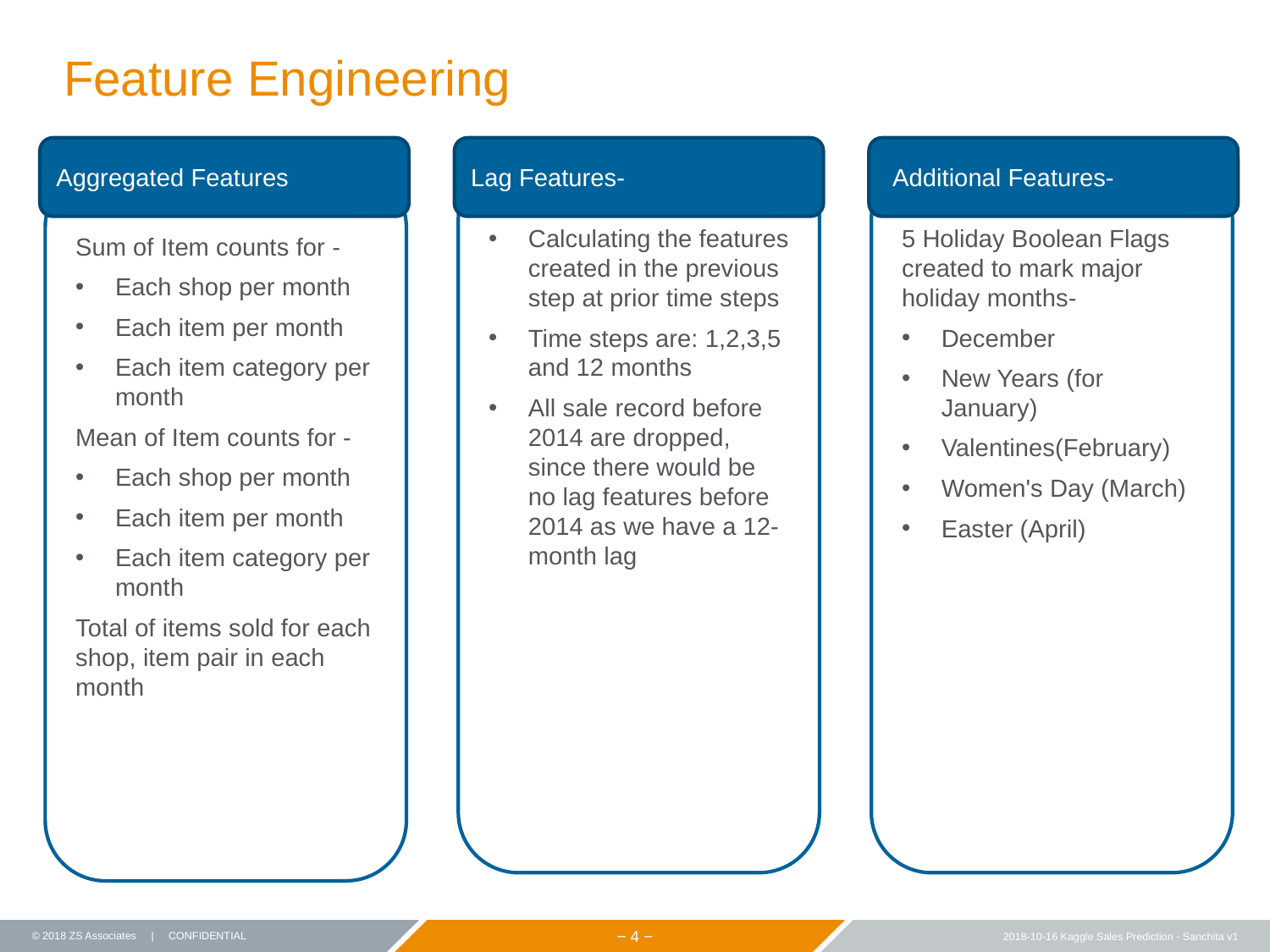

Feature Engineering
Aggregated Features
Lag Features-
 Additional Features-

Calculating the features created in the previous step at prior time steps
Time steps are: 1,2,3,5 and 12 months
All sale record before 2014 are dropped, since there would be no lag features before 2014 as we have a 12-month lag

5 Holiday Boolean Flags created to mark major holiday months-
December
New Years (for January)
Valentines(February)
Women's Day (March)
Easter (April)

Sum of Item counts for -
Each shop per month
Each item per month
Each item category per month
Mean of Item counts for -
Each shop per month
Each item per month
Each item category per month
Total of items sold for each shop, item pair in each month